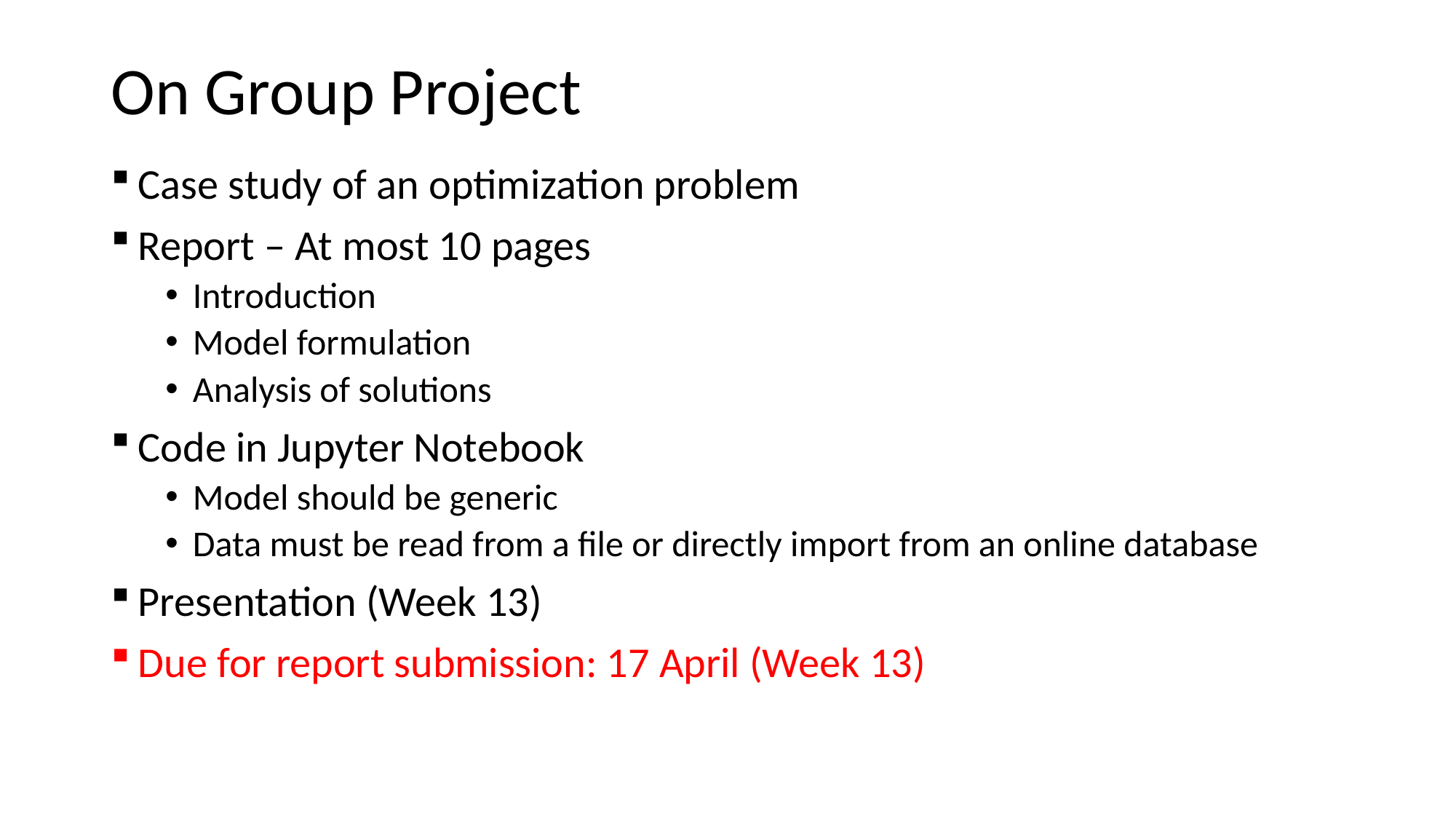

# On Group Project
Case study of an optimization problem
Report – At most 10 pages
Introduction
Model formulation
Analysis of solutions
Code in Jupyter Notebook
Model should be generic
Data must be read from a file or directly import from an online database
Presentation (Week 13)
Due for report submission: 17 April (Week 13)